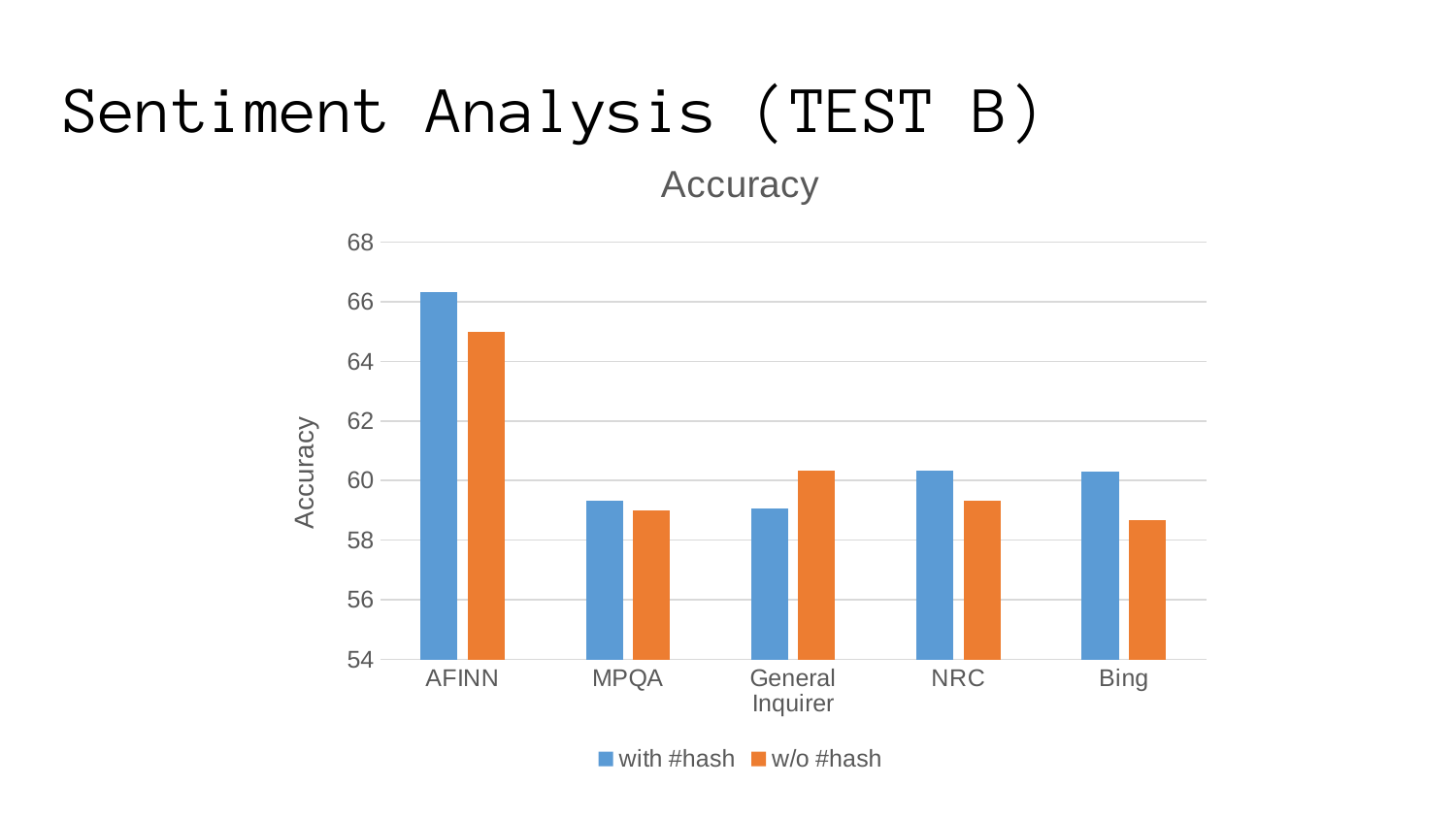

# Sentiment Analysis (TEST B)

### Chart: Accuracy

| Category | with #hash | w/o #hash |
|---|---|---|
| AFINN | 66.32 | 64.98 |
| MPQA | 59.31 | 59.01 |
| General Inquirer | 59.05 | 60.34 |
| NRC | 60.33 | 59.32 |
| Bing | 60.31 | 58.67 |